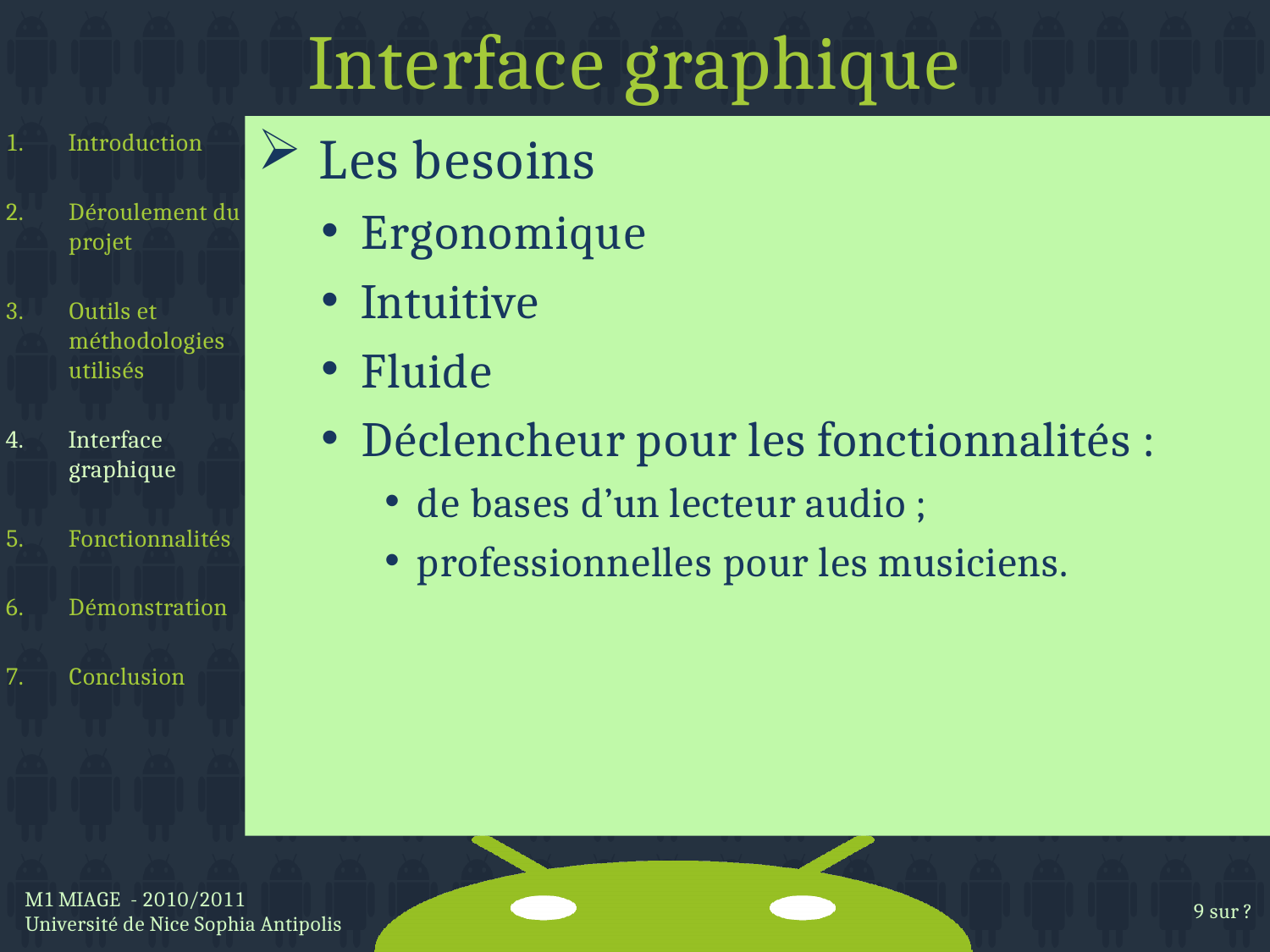

# Interface graphique
Introduction

Déroulement du projet

Outils et méthodologies utilisés

Interface graphique

Fonctionnalités

Démonstration

Conclusion

 Les besoins
Ergonomique
Intuitive
Fluide
Déclencheur pour les fonctionnalités :
de bases d’un lecteur audio ;
professionnelles pour les musiciens.
M1 MIAGE  - 2010/2011
Université de Nice Sophia Antipolis
9 sur ?